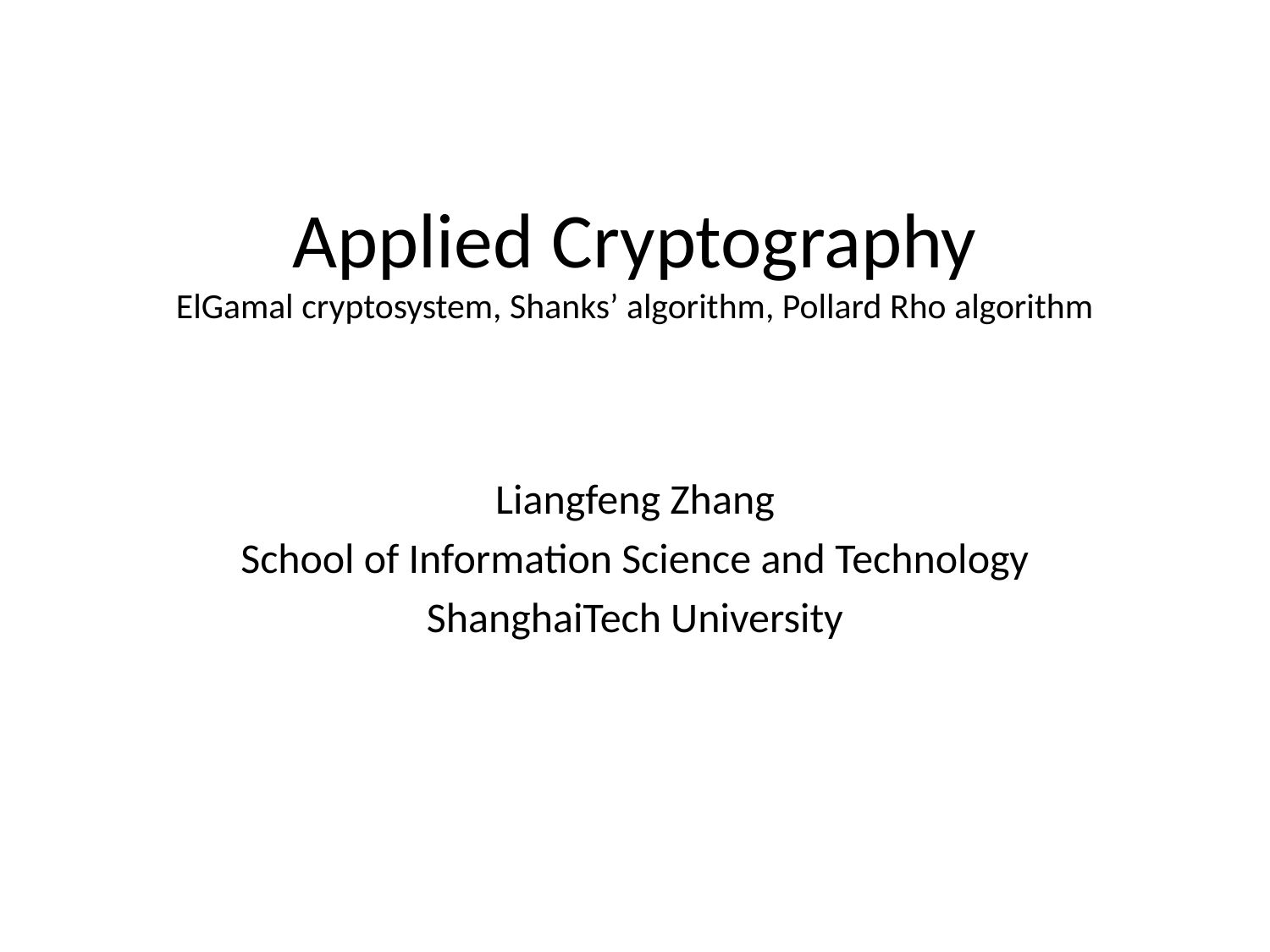

# Applied Cryptography ElGamal cryptosystem, Shanks’ algorithm, Pollard Rho algorithm
Liangfeng Zhang
School of Information Science and Technology
ShanghaiTech University